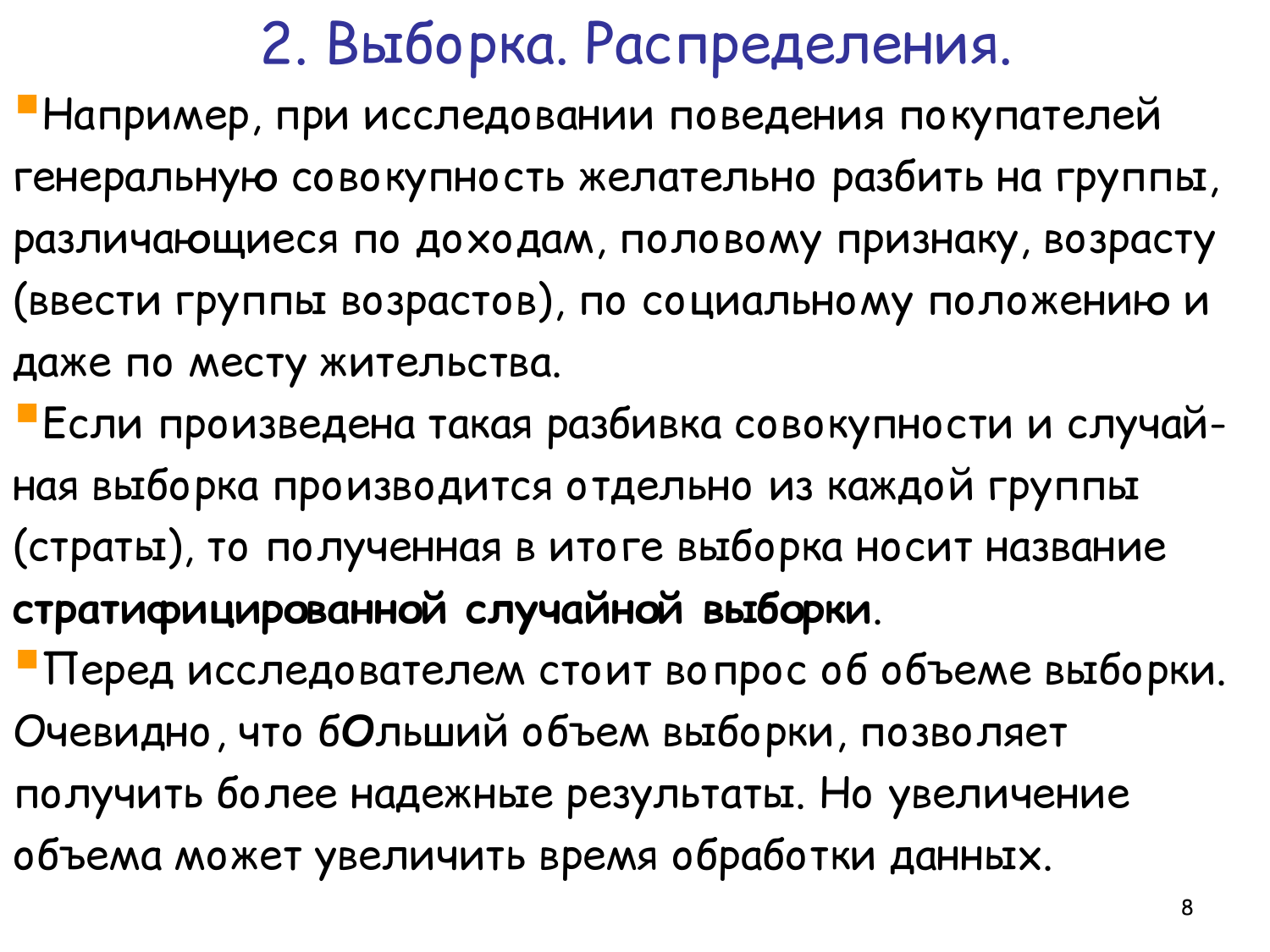

2. Выборка. Распределения.
Например, при исследовании поведения покупателей генеральную совокупность желательно разбить на группы, различающиеся по доходам, половому признаку, возрасту (ввести группы возрастов), по социальному положению и даже по месту жительства.
Если произведена такая разбивка совокупности и случай-ная выборка производится отдельно из каждой группы (страты), то полученная в итоге выборка носит название стратифицированной случайной выборки.
Перед исследователем стоит вопрос об объеме выборки. Очевидно, что бОльший объем выборки, позволяет получить более надежные результаты. Но увеличение объема может увеличить время обработки данных.
8